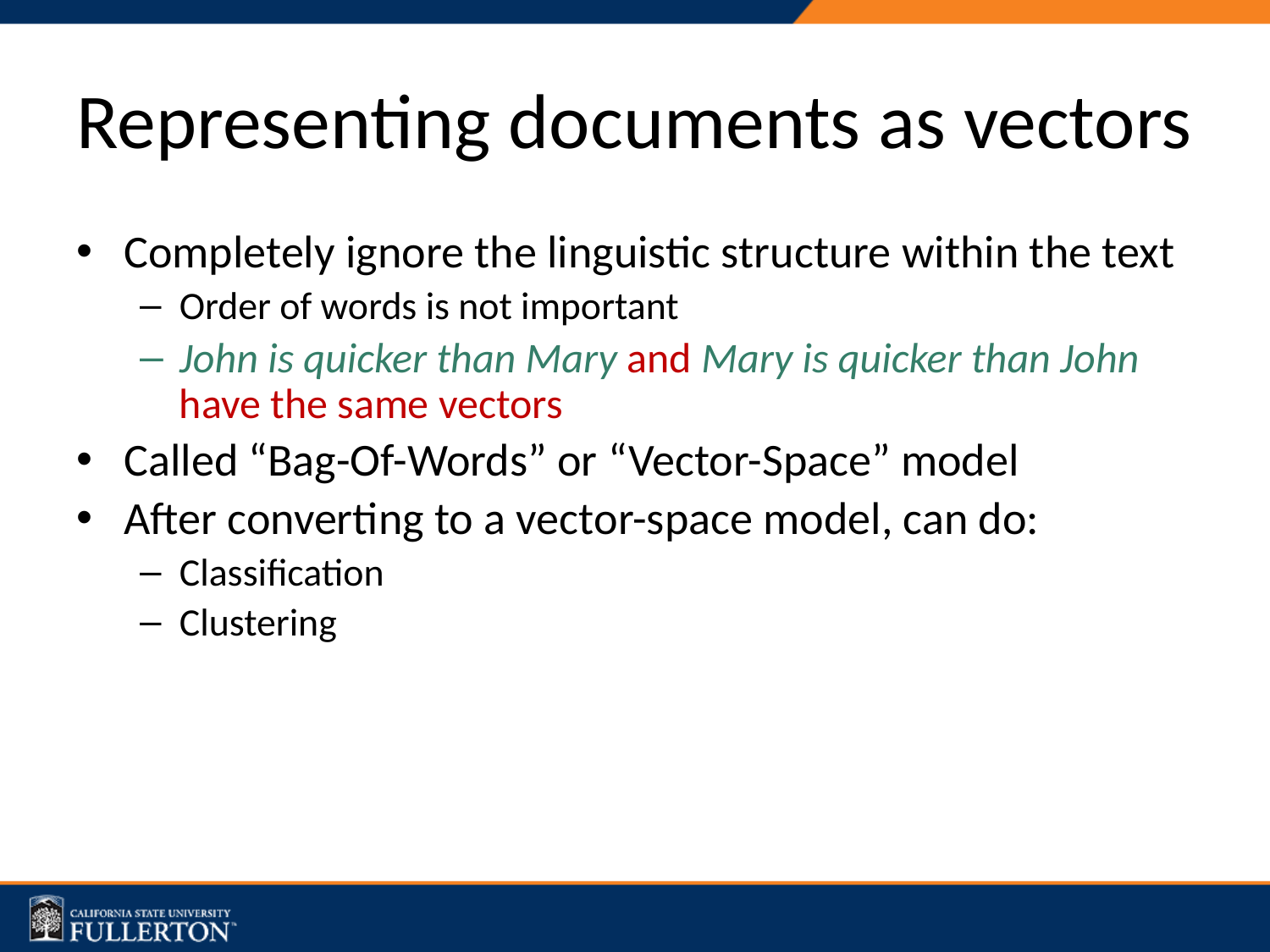

# Representing documents as vectors
Completely ignore the linguistic structure within the text
Order of words is not important
John is quicker than Mary and Mary is quicker than John have the same vectors
Called “Bag-Of-Words” or “Vector-Space” model
After converting to a vector-space model, can do:
Classification
Clustering